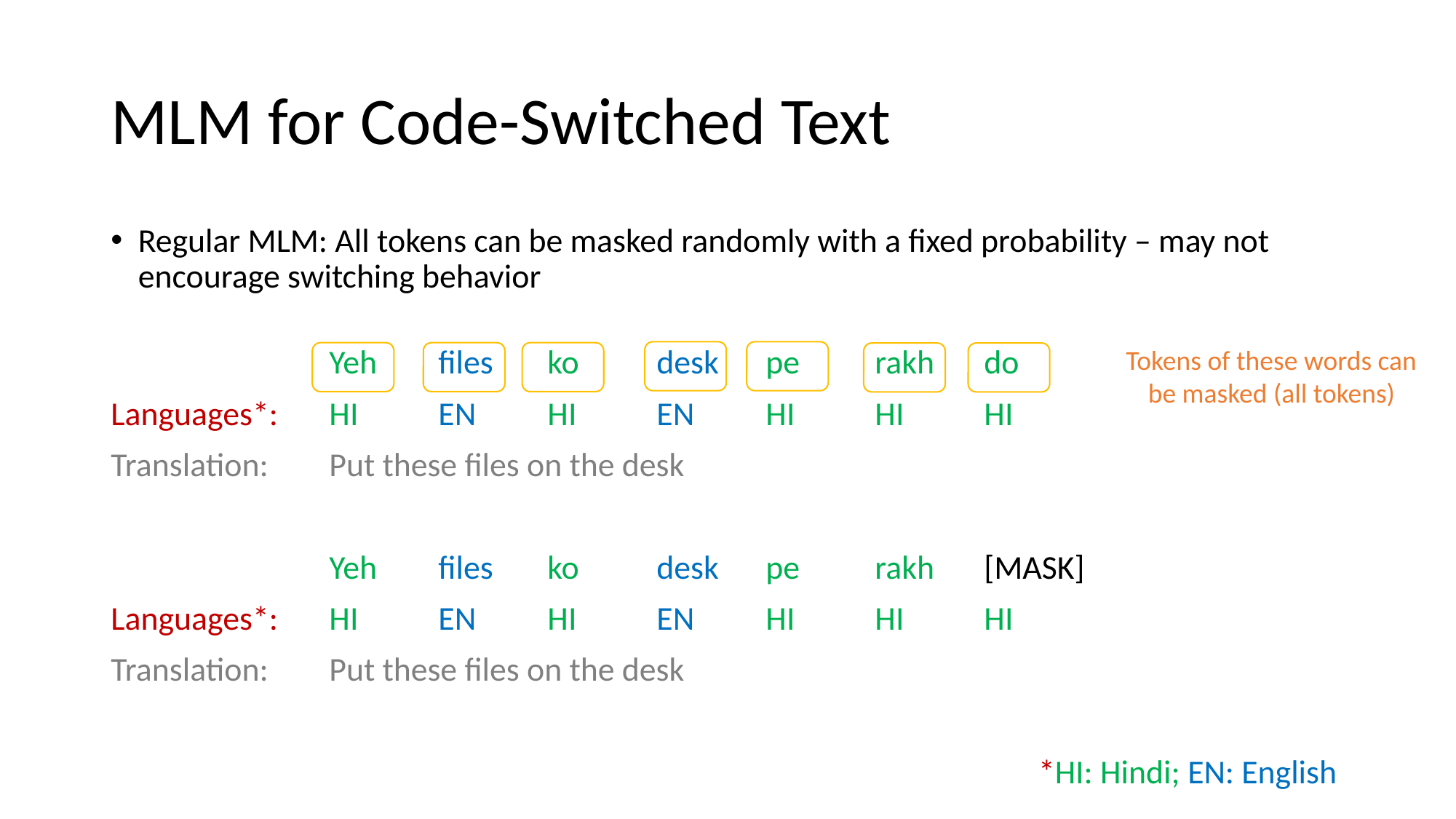

# MLM for Code-Switched Text
Regular MLM: All tokens can be masked randomly with a fixed probability – may not encourage switching behavior

		Yeh	files	ko	desk	pe	rakh	do
Languages*:	HI	EN	HI	EN	HI	HI	HI
Translation:	Put these files on the desk

		Yeh	files	ko	desk	pe	rakh	[MASK]
Languages*:	HI	EN	HI	EN	HI	HI	HI
Translation:	Put these files on the desk

*HI: Hindi; EN: English
Tokens of these words can be masked (all tokens)